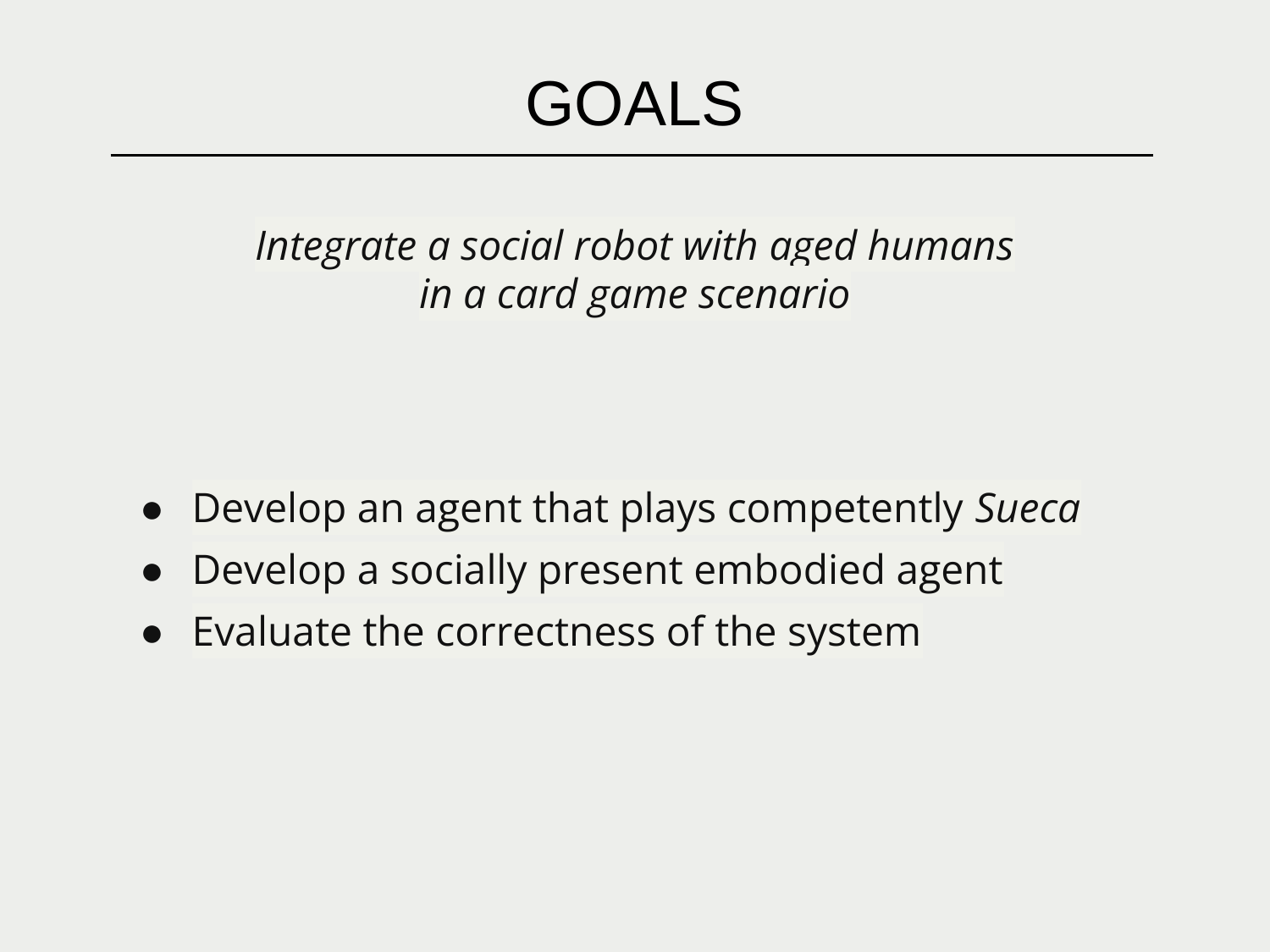

GOALS
Integrate a social robot with aged humans in a card game scenario
Develop an agent that plays competently Sueca
Develop a socially present embodied agent
Evaluate the correctness of the system